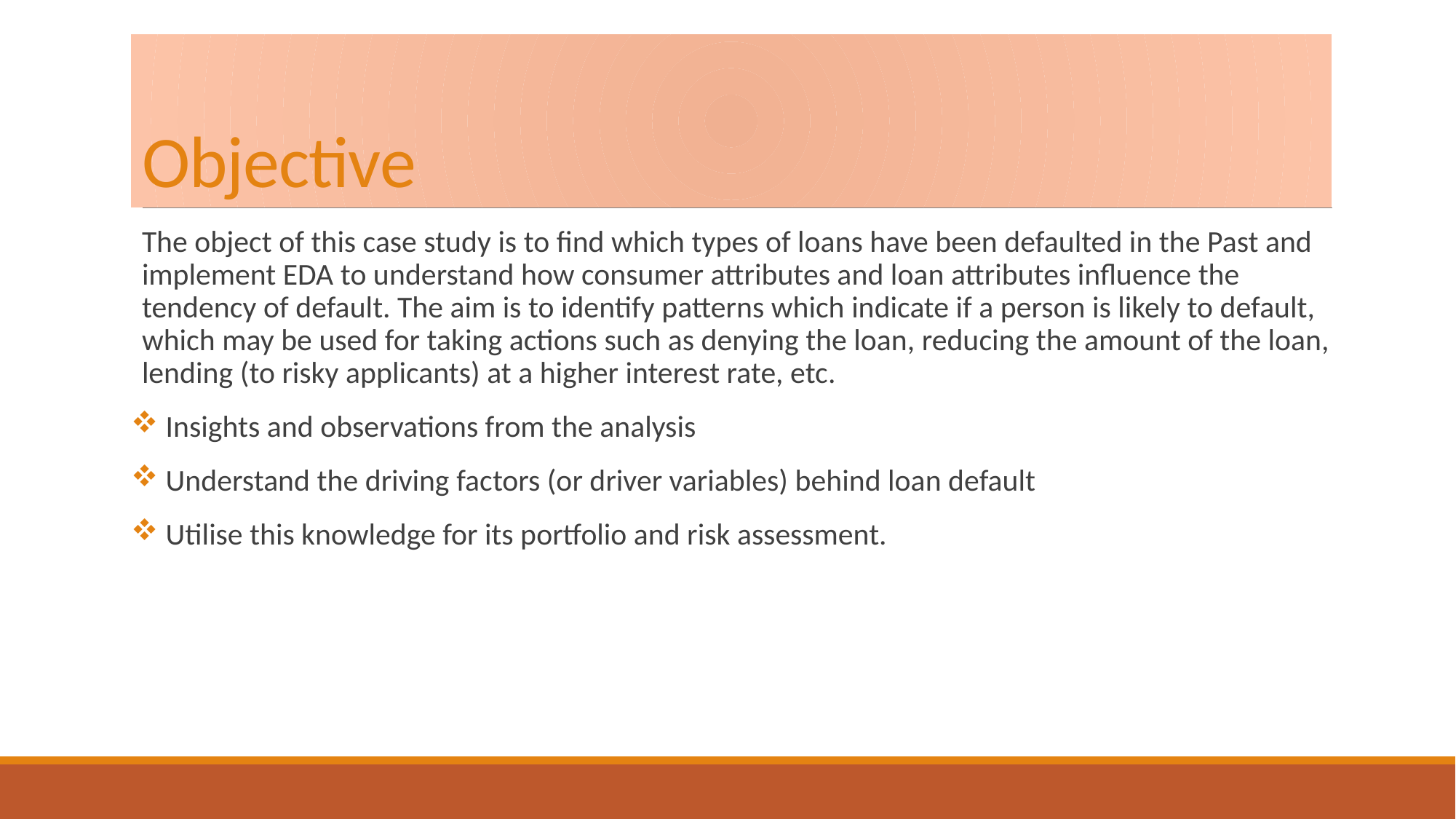

# Objective
The object of this case study is to find which types of loans have been defaulted in the Past and implement EDA to understand how consumer attributes and loan attributes influence the tendency of default. The aim is to identify patterns which indicate if a person is likely to default, which may be used for taking actions such as denying the loan, reducing the amount of the loan, lending (to risky applicants) at a higher interest rate, etc.
 Insights and observations from the analysis
 Understand the driving factors (or driver variables) behind loan default
 Utilise this knowledge for its portfolio and risk assessment.